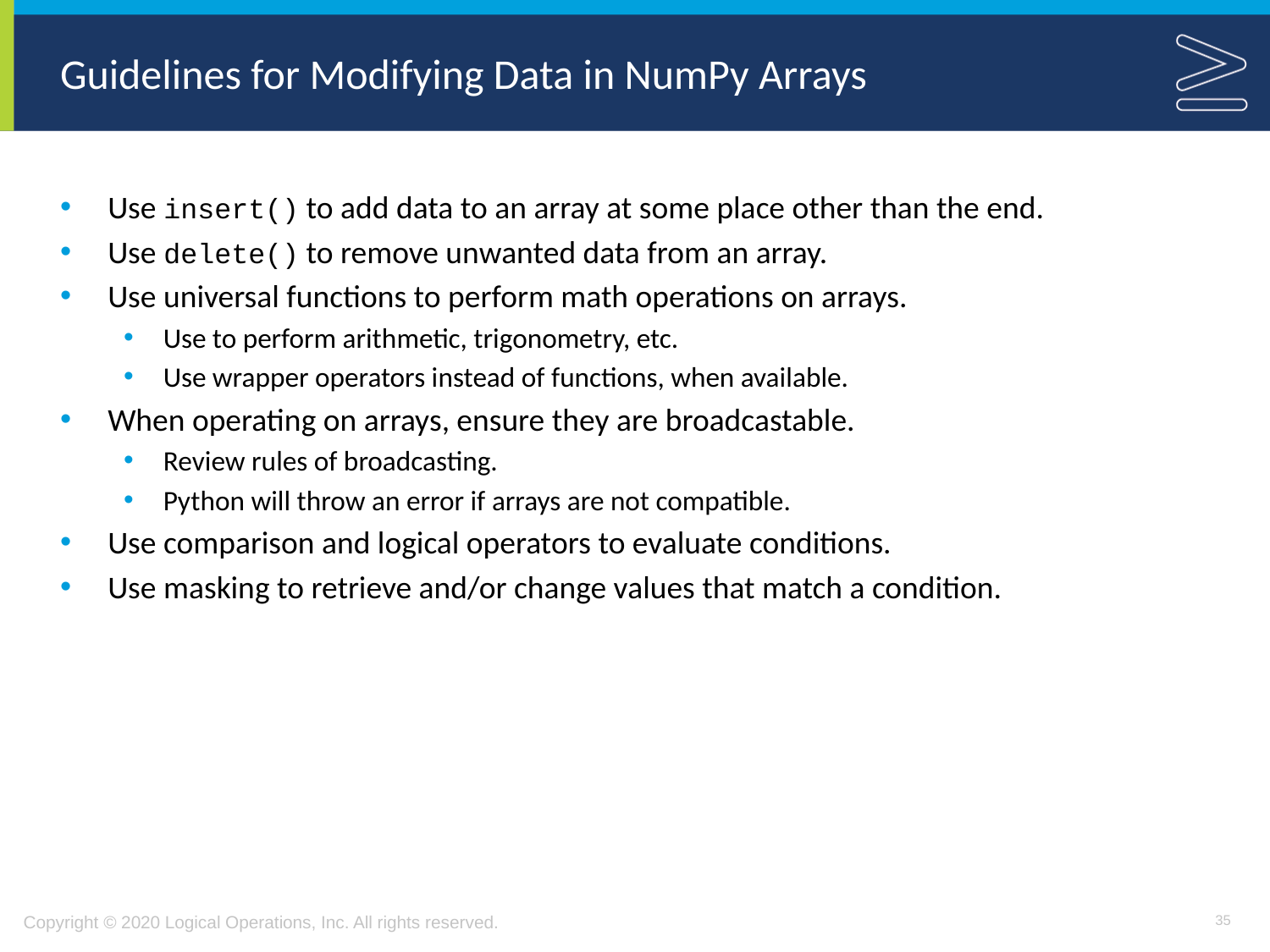

# Guidelines for Modifying Data in NumPy Arrays
Use insert() to add data to an array at some place other than the end.
Use delete() to remove unwanted data from an array.
Use universal functions to perform math operations on arrays.
Use to perform arithmetic, trigonometry, etc.
Use wrapper operators instead of functions, when available.
When operating on arrays, ensure they are broadcastable.
Review rules of broadcasting.
Python will throw an error if arrays are not compatible.
Use comparison and logical operators to evaluate conditions.
Use masking to retrieve and/or change values that match a condition.
35